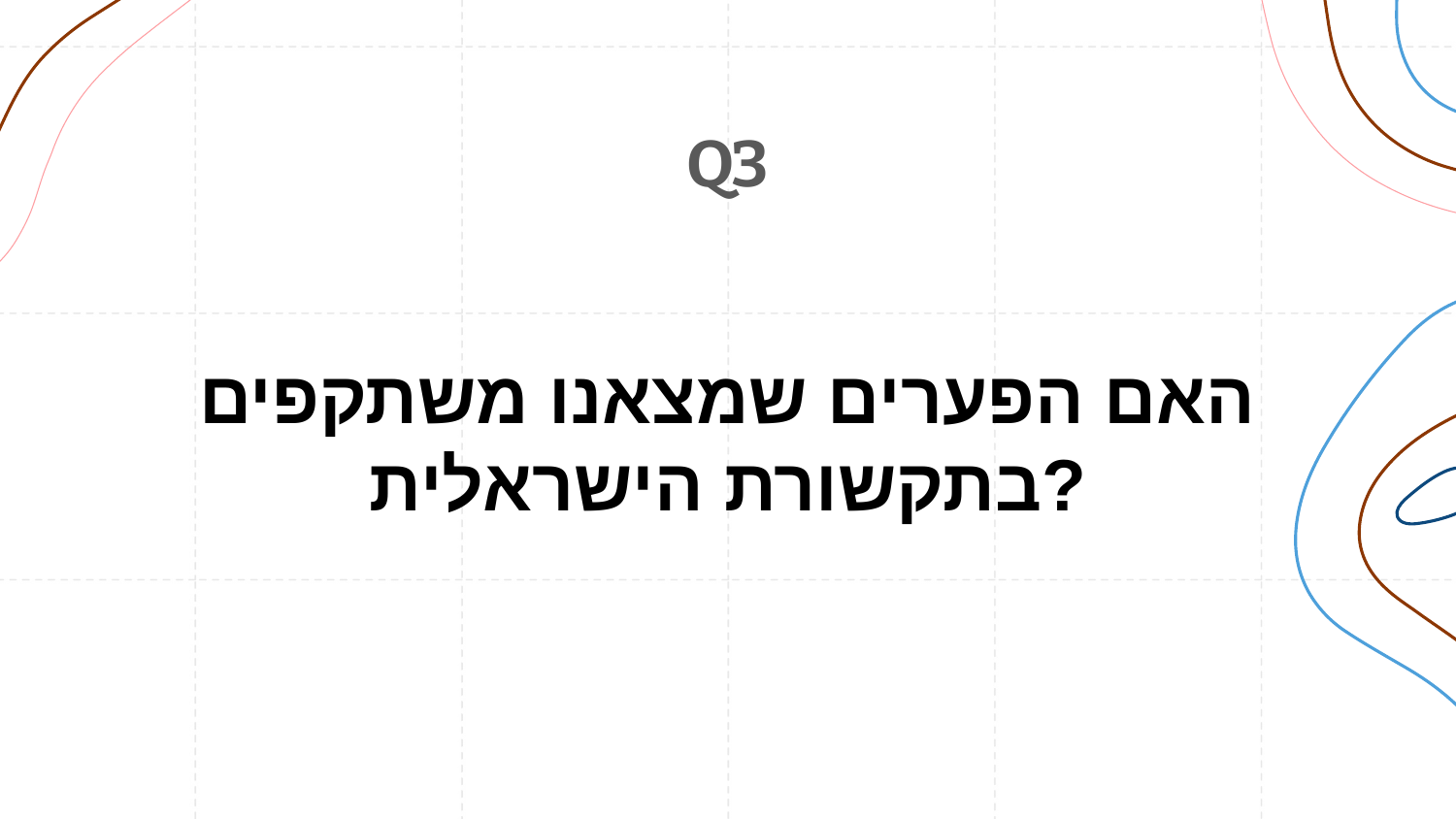

Q3
# האם הפערים שמצאנו משתקפים בתקשורת הישראלית?